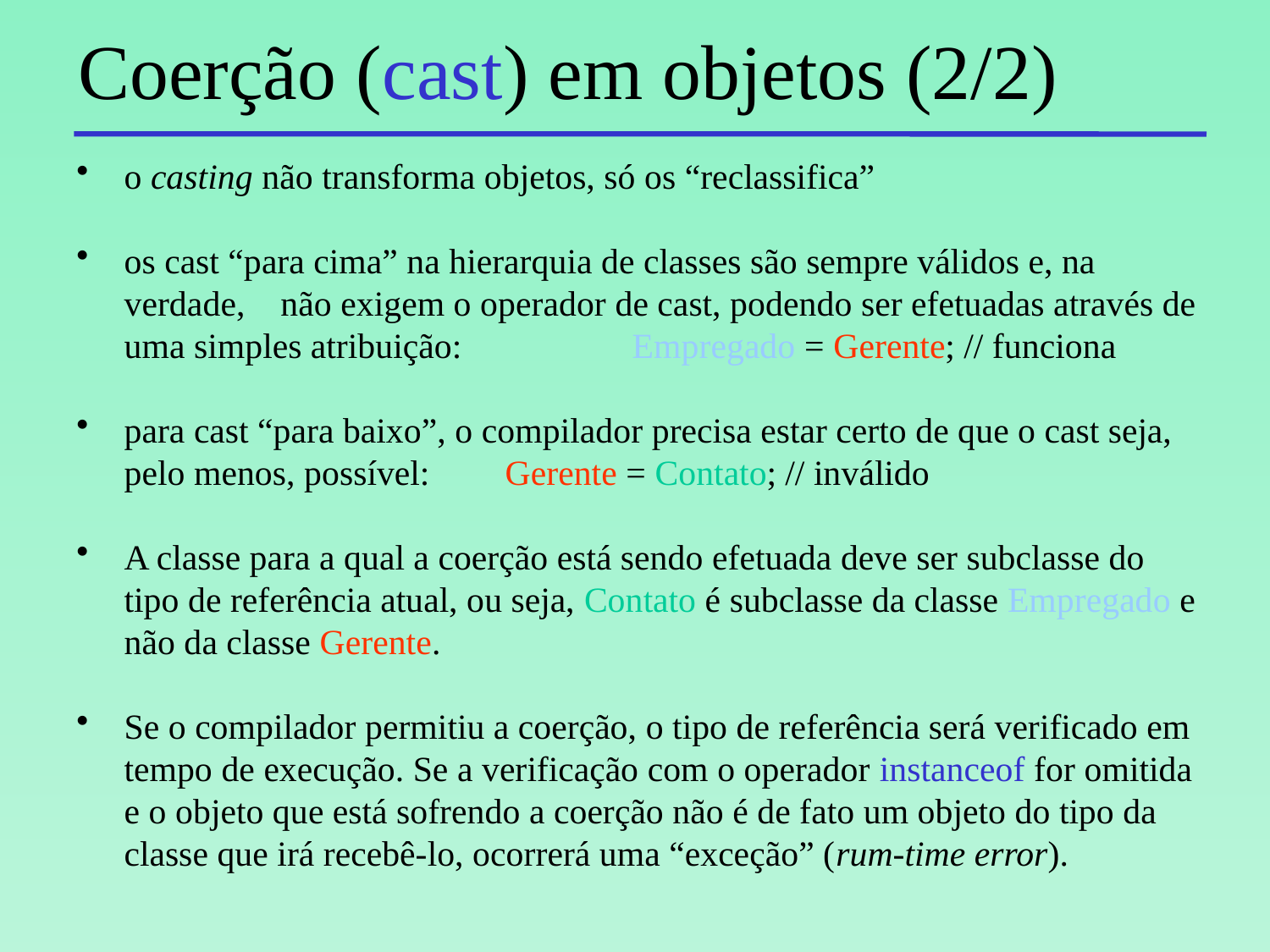

# Coerção (cast) em objetos (2/2)

o casting não transforma objetos, só os “reclassifica”

os cast “para cima” na hierarquia de classes são sempre válidos e, na verdade,    não exigem o operador de cast, podendo ser efetuadas através de uma simples atribuição:		Empregado = Gerente; // funciona

para cast “para baixo”, o compilador precisa estar certo de que o cast seja, pelo menos, possível:	Gerente = Contato; // inválido

A classe para a qual a coerção está sendo efetuada deve ser subclasse do tipo de referência atual, ou seja, Contato é subclasse da classe Empregado e não da classe Gerente.

Se o compilador permitiu a coerção, o tipo de referência será verificado em tempo de execução. Se a verificação com o operador instanceof for omitida e o objeto que está sofrendo a coerção não é de fato um objeto do tipo da classe que irá recebê-lo, ocorrerá uma “exceção” (rum-time error).